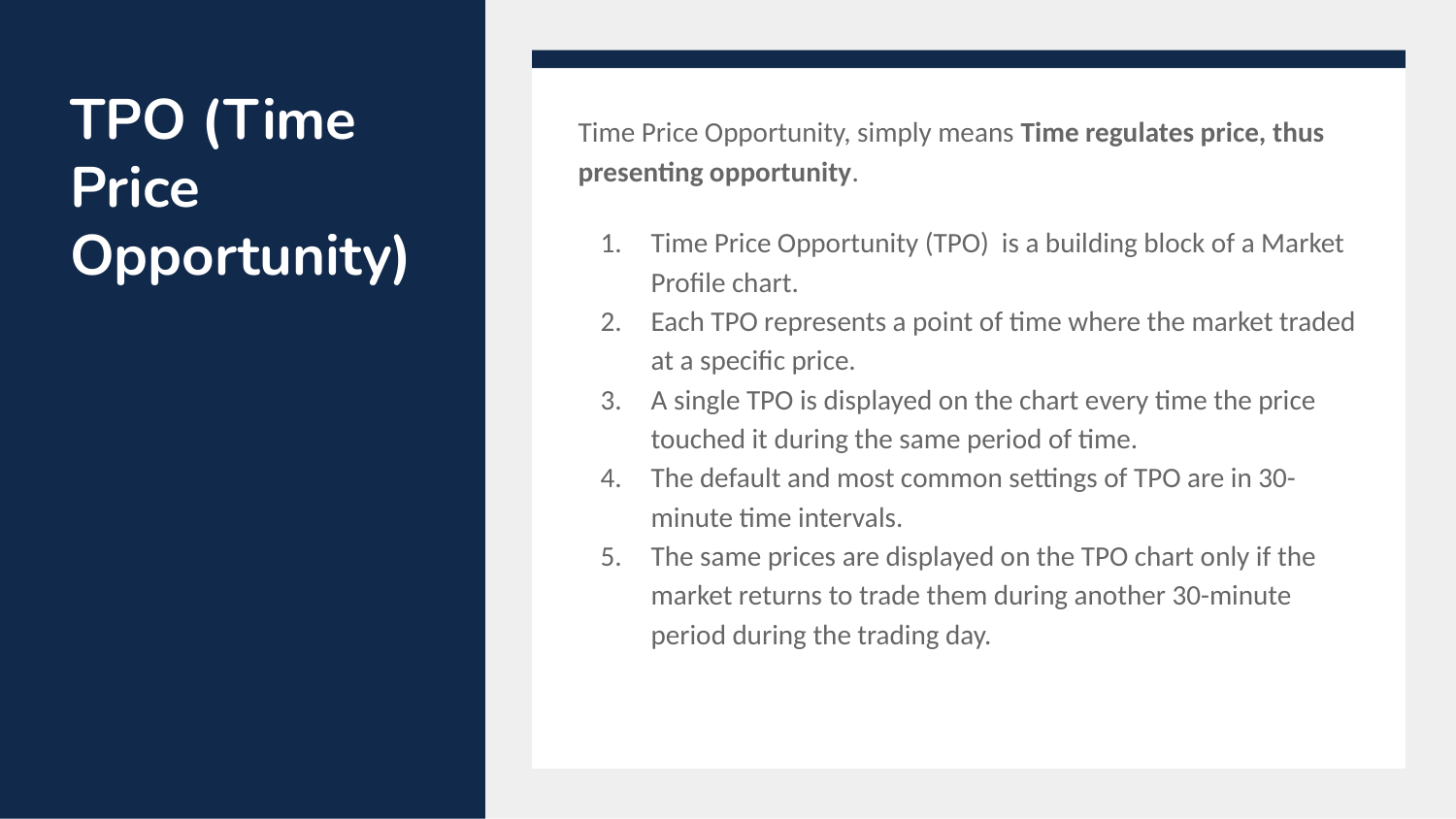

# TPO (Time Price Opportunity)
Time Price Opportunity, simply means Time regulates price, thus presenting opportunity.
Time Price Opportunity (TPO)  is a building block of a Market Profile chart.
Each TPO represents a point of time where the market traded at a specific price.
A single TPO is displayed on the chart every time the price touched it during the same period of time.
The default and most common settings of TPO are in 30-minute time intervals.
The same prices are displayed on the TPO chart only if the market returns to trade them during another 30-minute period during the trading day.